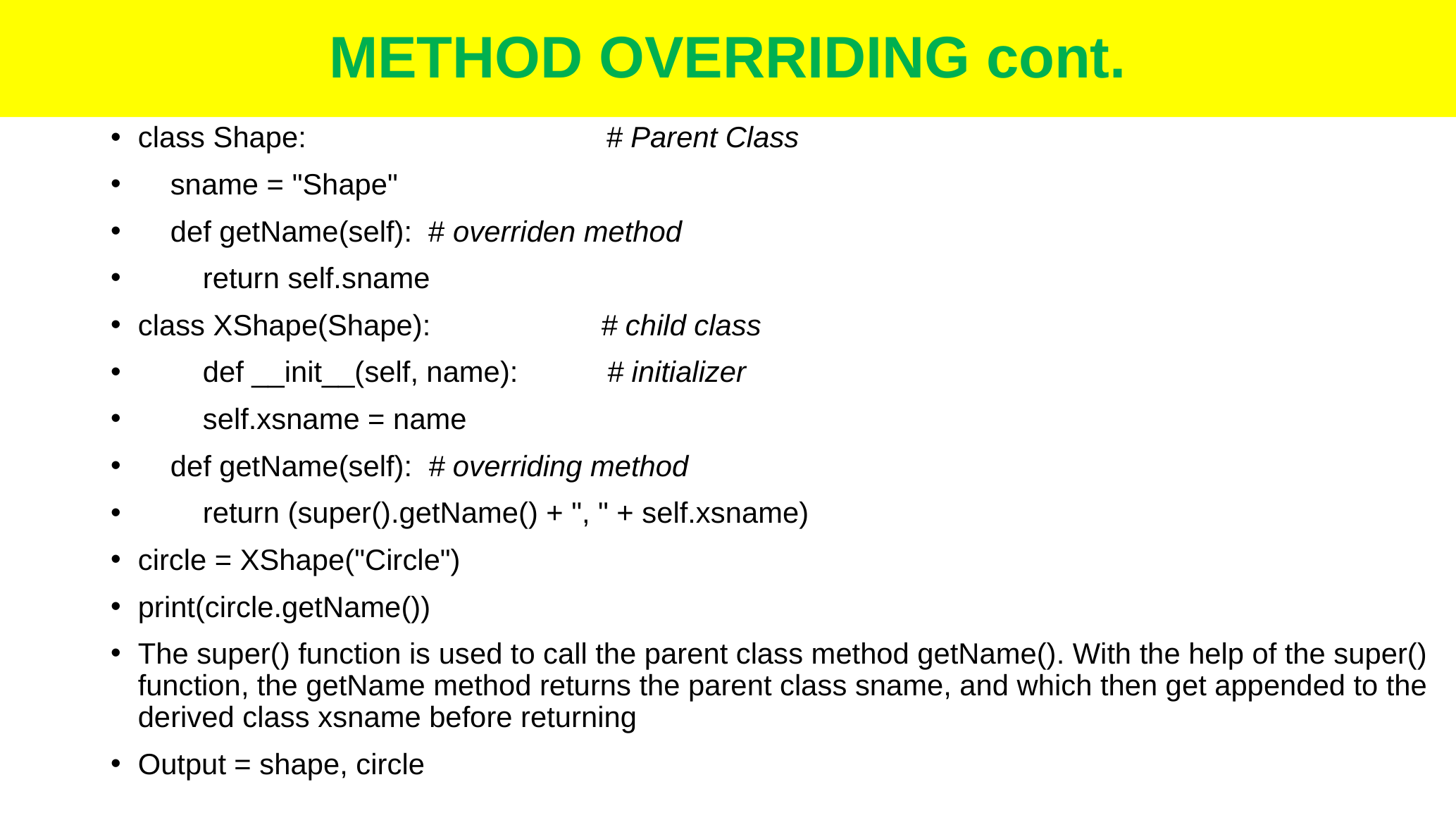

# METHOD OVERRIDING cont.
class Shape:                                     # Parent Class
    sname = "Shape"
    def getName(self):  # overriden method
        return self.sname
class XShape(Shape):		     # child class
        def __init__(self, name):           # initializer
        self.xsname = name
    def getName(self):  # overriding method
        return (super().getName() + ", " + self.xsname)
circle = XShape("Circle")
print(circle.getName())
The super() function is used to call the parent class method getName(). With the help of the super() function, the getName method returns the parent class sname, and which then get appended to the derived class xsname before returning
Output = shape, circle